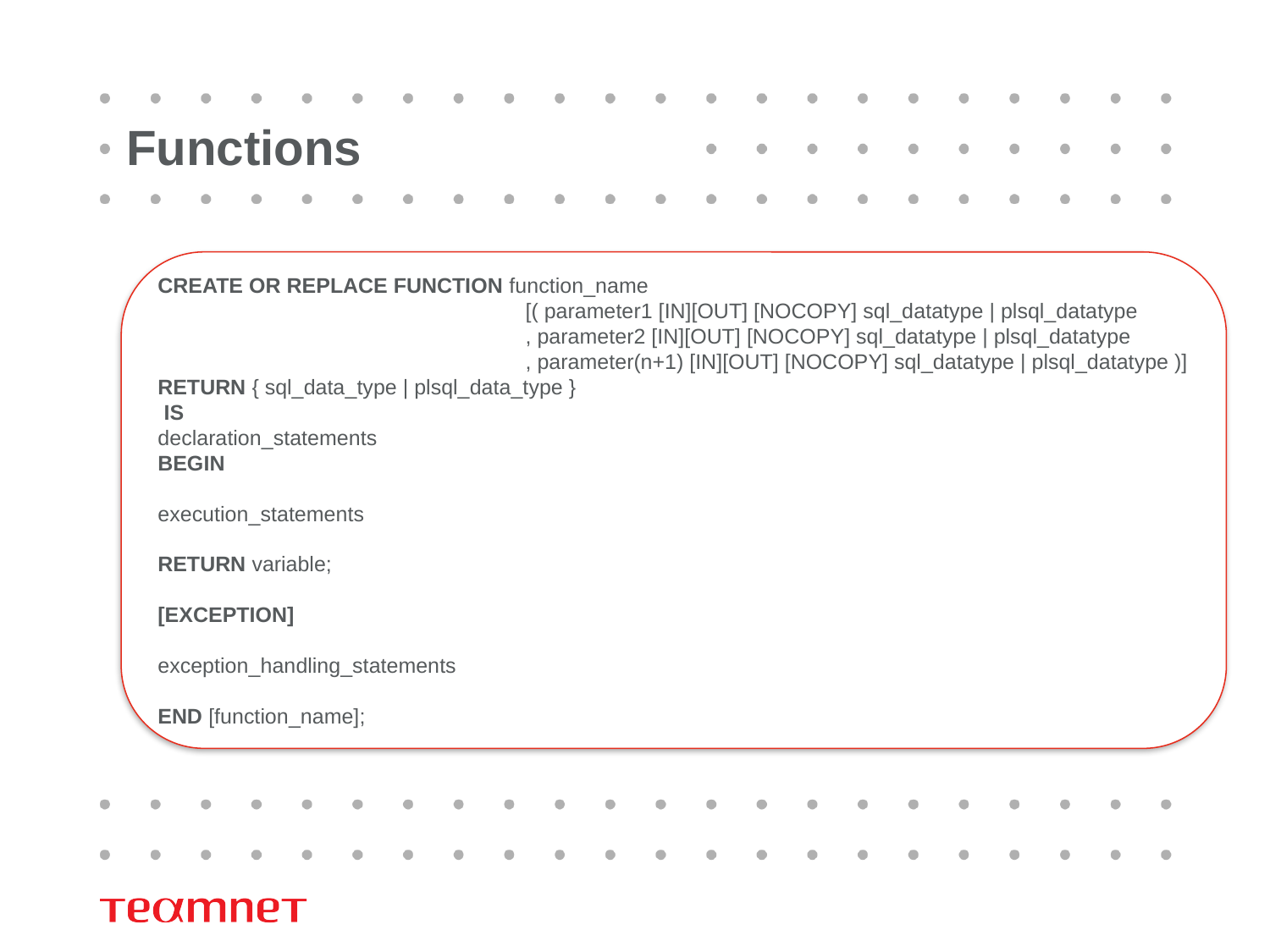

Functions
CREATE OR REPLACE FUNCTION function_name
                                                              [( parameter1 [IN][OUT] [NOCOPY] sql_datatype | plsql_datatype
                                                              , parameter2 [IN][OUT] [NOCOPY] sql_datatype | plsql_datatype
                                                              , parameter(n+1) [IN][OUT] [NOCOPY] sql_datatype | plsql_datatype )]
RETURN { sql_data_type | plsql_data_type }
 IS
declaration_statements
BEGIN

execution_statements

RETURN variable;

[EXCEPTION]

exception_handling_statements

END [function_name];